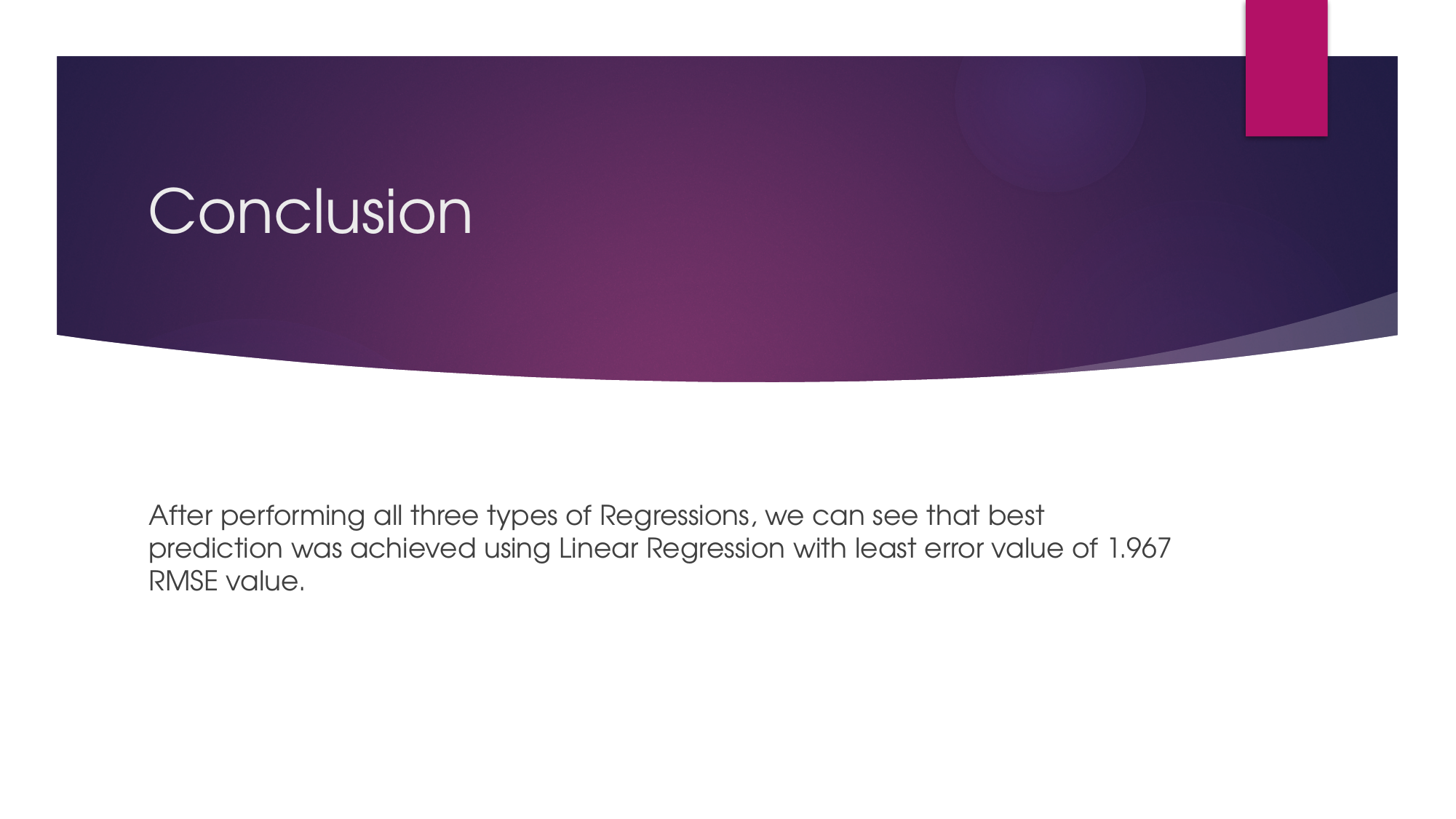

# Conclusion
After performing all three types of Regressions, we can see that best prediction was achieved using Linear Regression with least error value of 1.967 RMSE value.